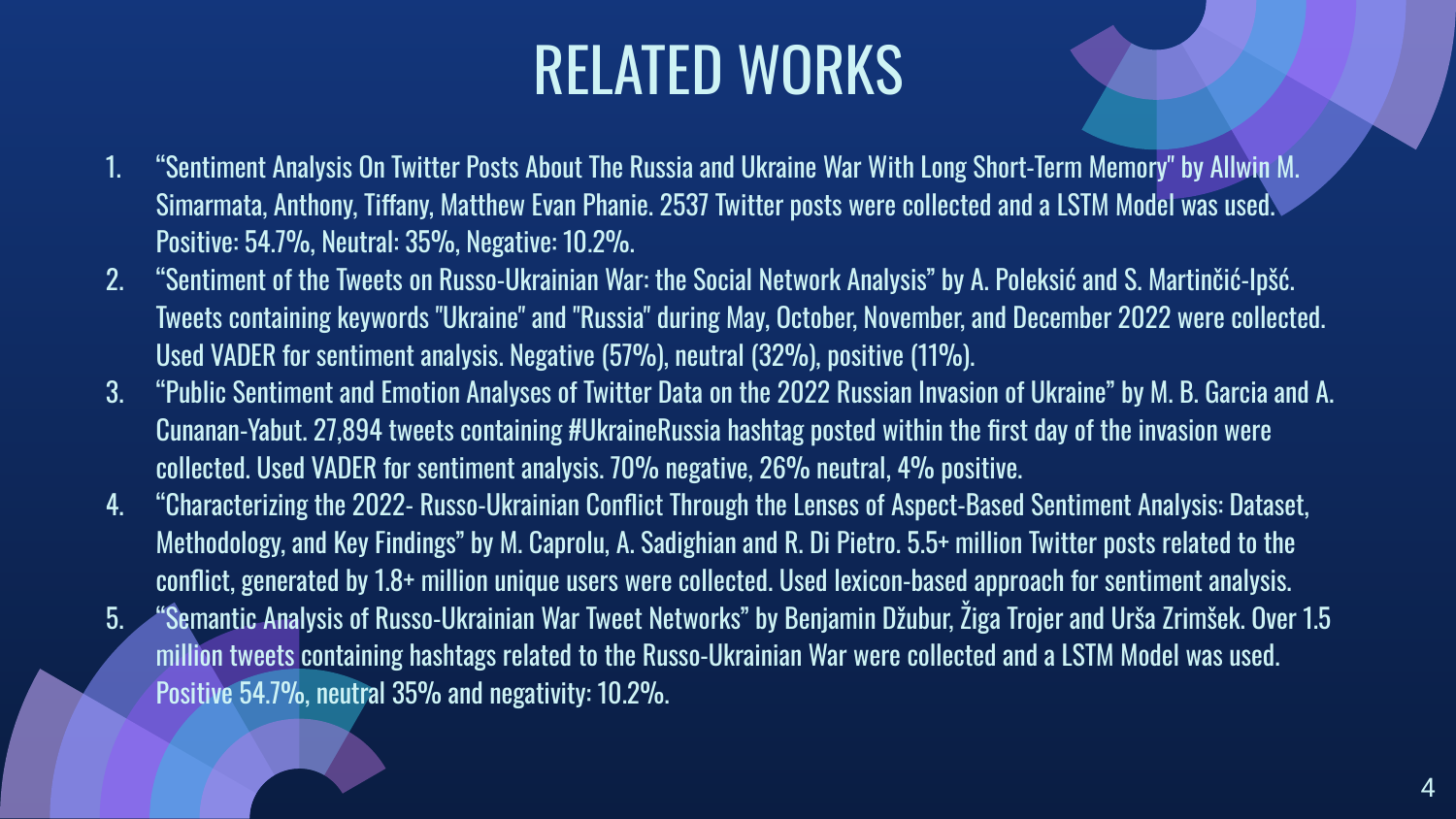

# RELATED WORKS
“Sentiment Analysis On Twitter Posts About The Russia and Ukraine War With Long Short-Term Memory" by Allwin M. Simarmata, Anthony, Tiffany, Matthew Evan Phanie. 2537 Twitter posts were collected and a LSTM Model was used. Positive: 54.7%, Neutral: 35%, Negative: 10.2%.
“Sentiment of the Tweets on Russo-Ukrainian War: the Social Network Analysis” by A. Poleksić and S. Martinčić-Ipšć. Tweets containing keywords "Ukraine" and "Russia" during May, October, November, and December 2022 were collected. Used VADER for sentiment analysis. Negative (57%), neutral (32%), positive (11%).
“Public Sentiment and Emotion Analyses of Twitter Data on the 2022 Russian Invasion of Ukraine” by M. B. Garcia and A. Cunanan-Yabut. 27,894 tweets containing #UkraineRussia hashtag posted within the first day of the invasion were collected. Used VADER for sentiment analysis. 70% negative, 26% neutral, 4% positive.
“Characterizing the 2022- Russo-Ukrainian Conflict Through the Lenses of Aspect-Based Sentiment Analysis: Dataset, Methodology, and Key Findings” by M. Caprolu, A. Sadighian and R. Di Pietro. 5.5+ million Twitter posts related to the conflict, generated by 1.8+ million unique users were collected. Used lexicon-based approach for sentiment analysis.
“Semantic Analysis of Russo-Ukrainian War Tweet Networks” by Benjamin Džubur, Žiga Trojer and Urša Zrimšek. Over 1.5 million tweets containing hashtags related to the Russo-Ukrainian War were collected and a LSTM Model was used. Positive 54.7%, neutral 35% and negativity: 10.2%.
4